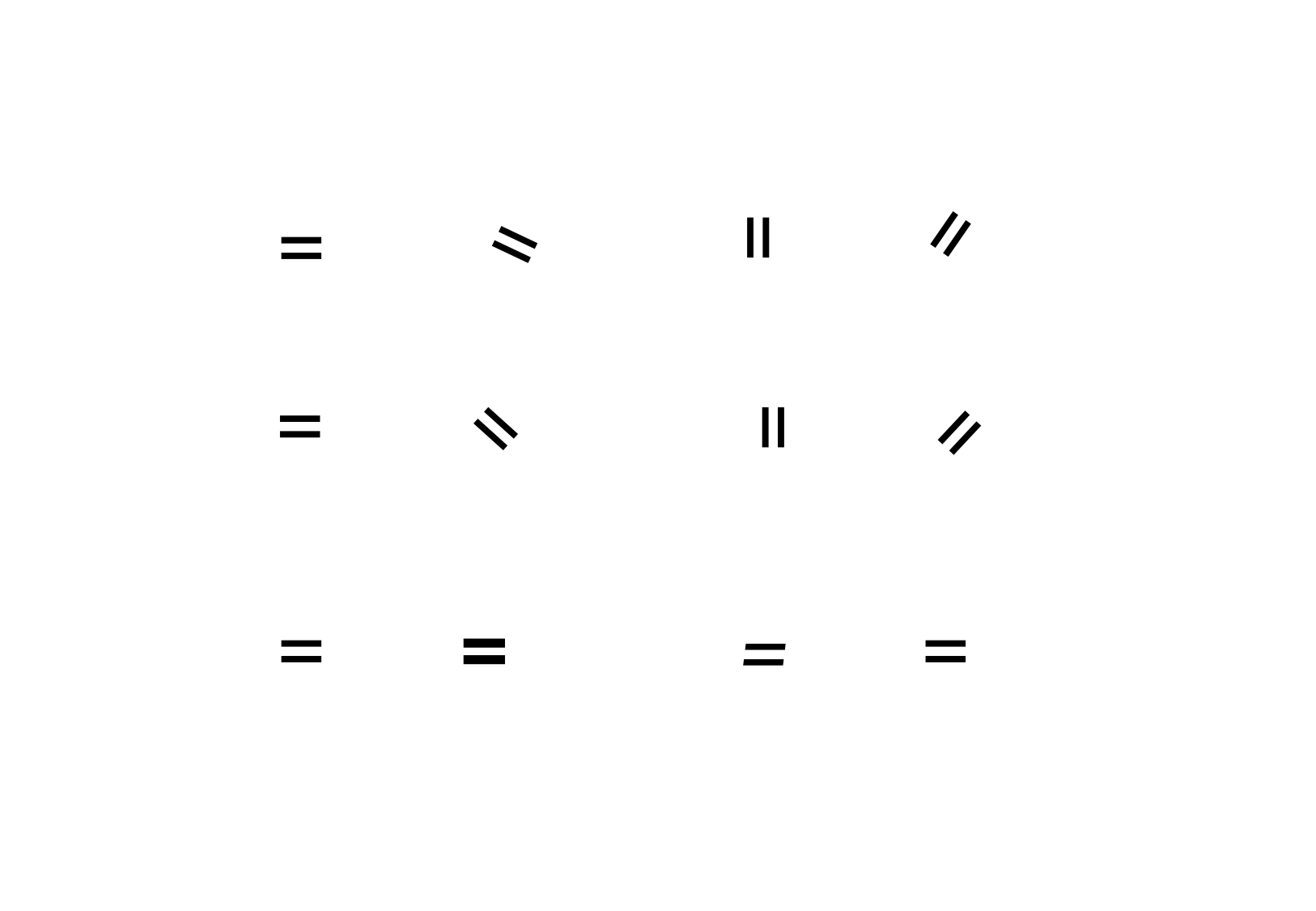

=
=
=
=
=
=
=
=
=
=
=
=